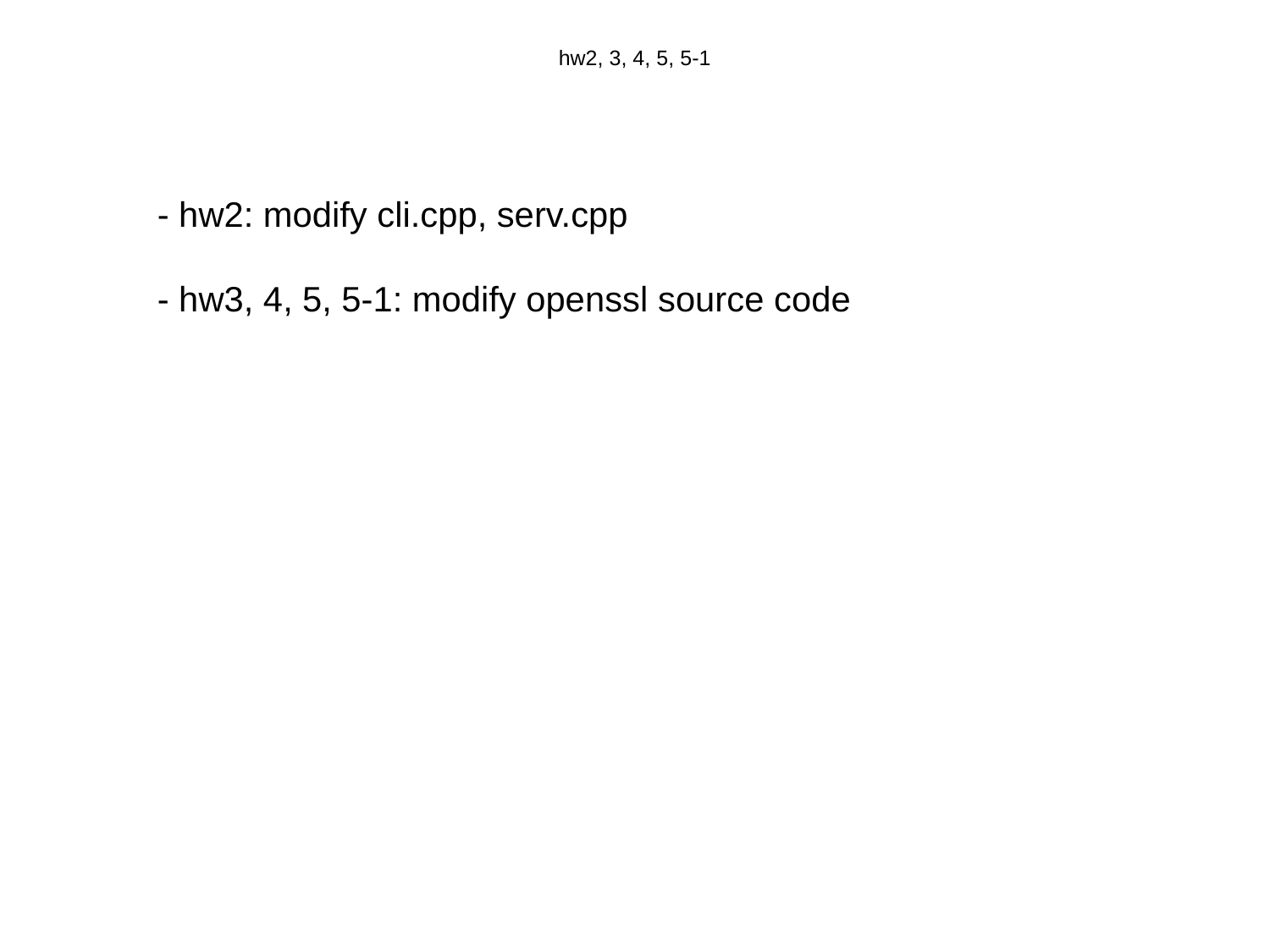

# hw2, 3, 4, 5, 5-1
- hw2: modify cli.cpp, serv.cpp

- hw3, 4, 5, 5-1: modify openssl source code